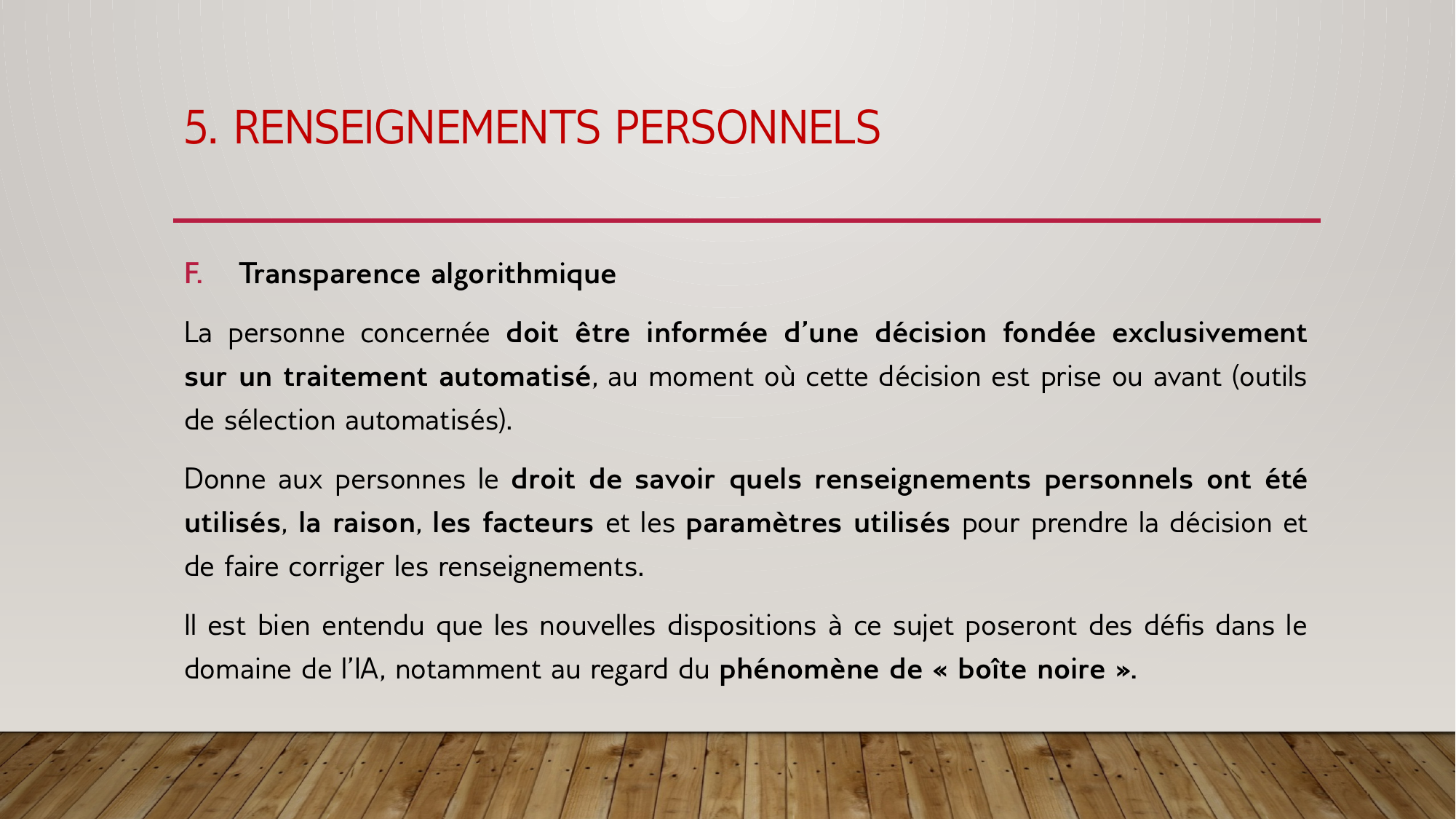

# 5. Renseignements personnels
Transparence algorithmique
La personne concernée doit être informée d’une décision fondée exclusivement sur un traitement automatisé, au moment où cette décision est prise ou avant (outils de sélection automatisés).
Donne aux personnes le droit de savoir quels renseignements personnels ont été utilisés, la raison, les facteurs et les paramètres utilisés pour prendre la décision et de faire corriger les renseignements.
Il est bien entendu que les nouvelles dispositions à ce sujet poseront des défis dans le domaine de l’IA, notamment au regard du phénomène de « boîte noire ».